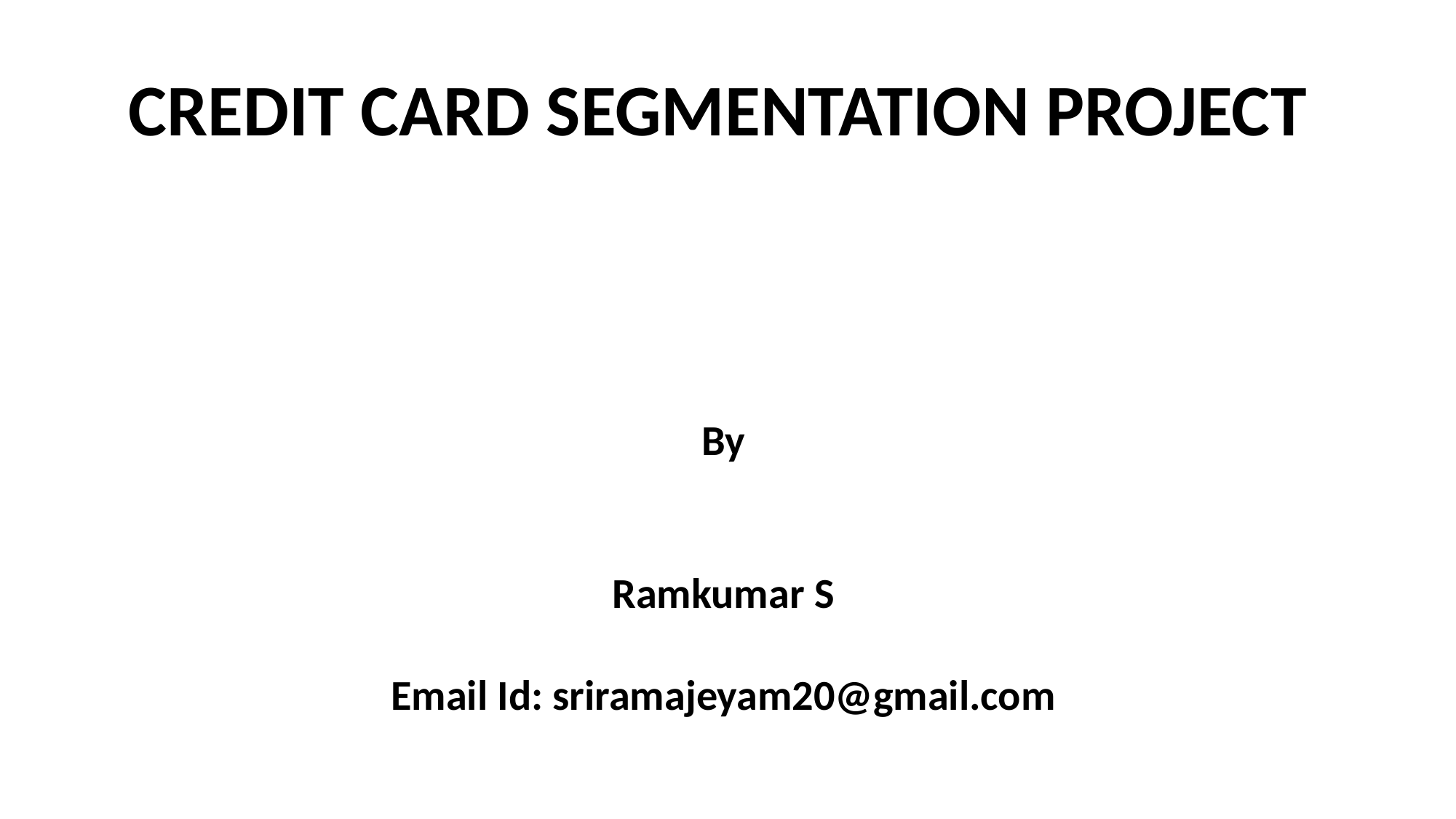

CREDIT CARD SEGMENTATION PROJECT

By

Ramkumar S

Email Id: sriramajeyam20@gmail.com